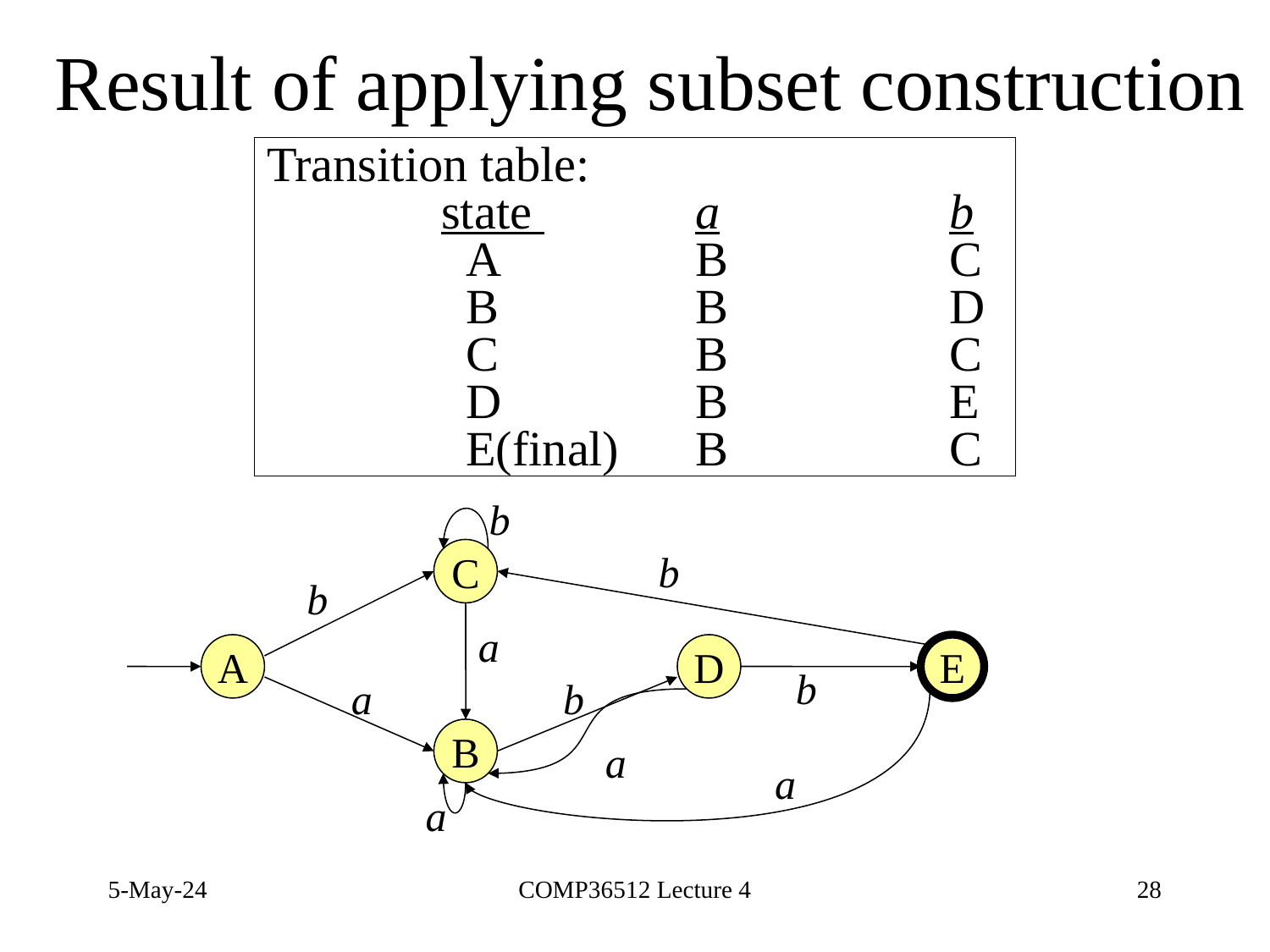

# Result of applying subset construction
Transition table:
		state 		a		b
		  A		B		C
		  B		B		D
		  C		B		C
		  D		B		E
		  E(final)	B		C
b
C
b
b

a
A
D
E
b

a
b

B
a
a
a
5-May-24
COMP36512 Lecture 4
28